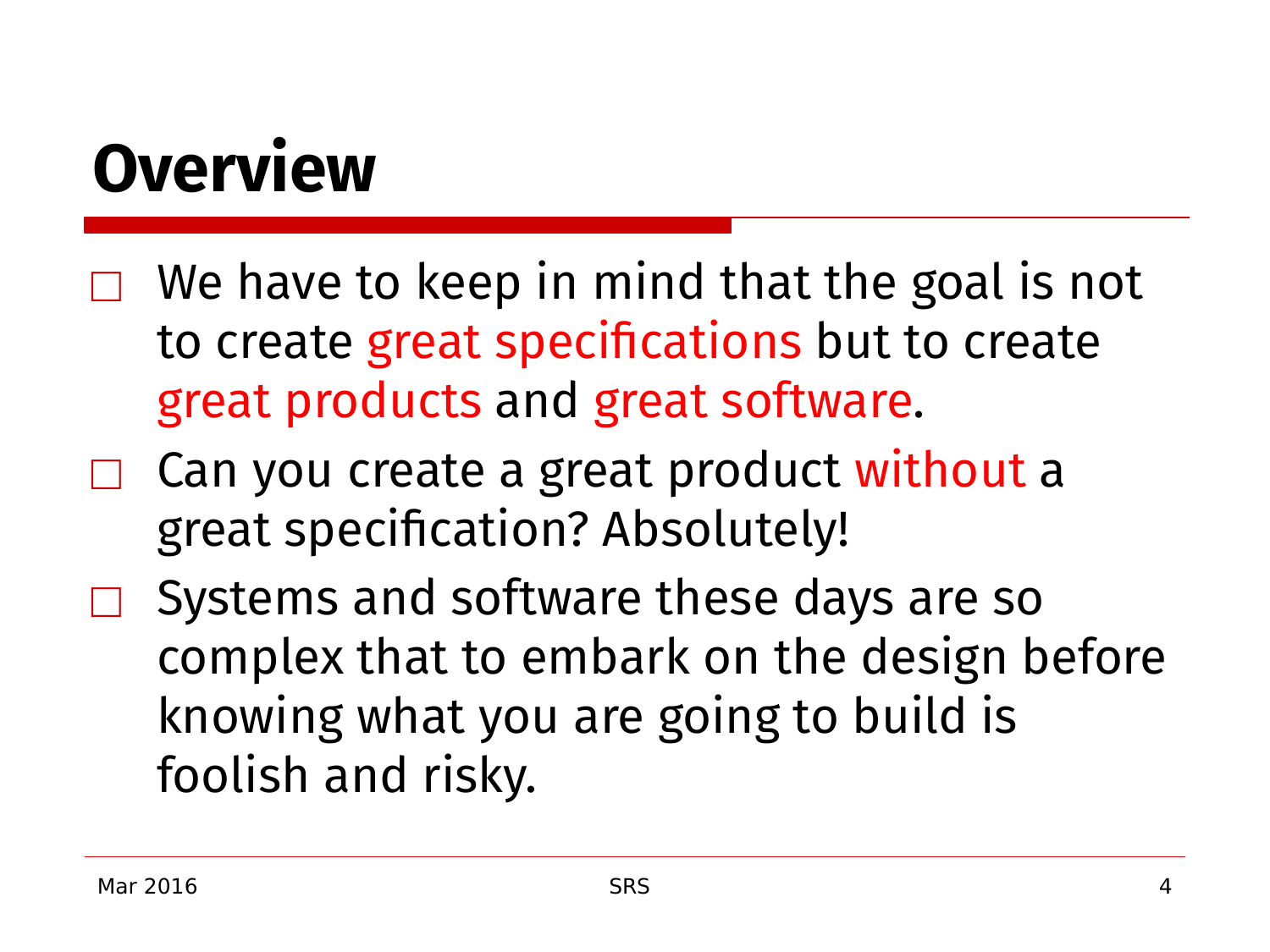

# Overview
We have to keep in mind that the goal is not to create great specifications but to create great products and great software.
Can you create a great product without a great specification? Absolutely!
Systems and software these days are so complex that to embark on the design before knowing what you are going to build is foolish and risky.
Mar 2016
SRS
4